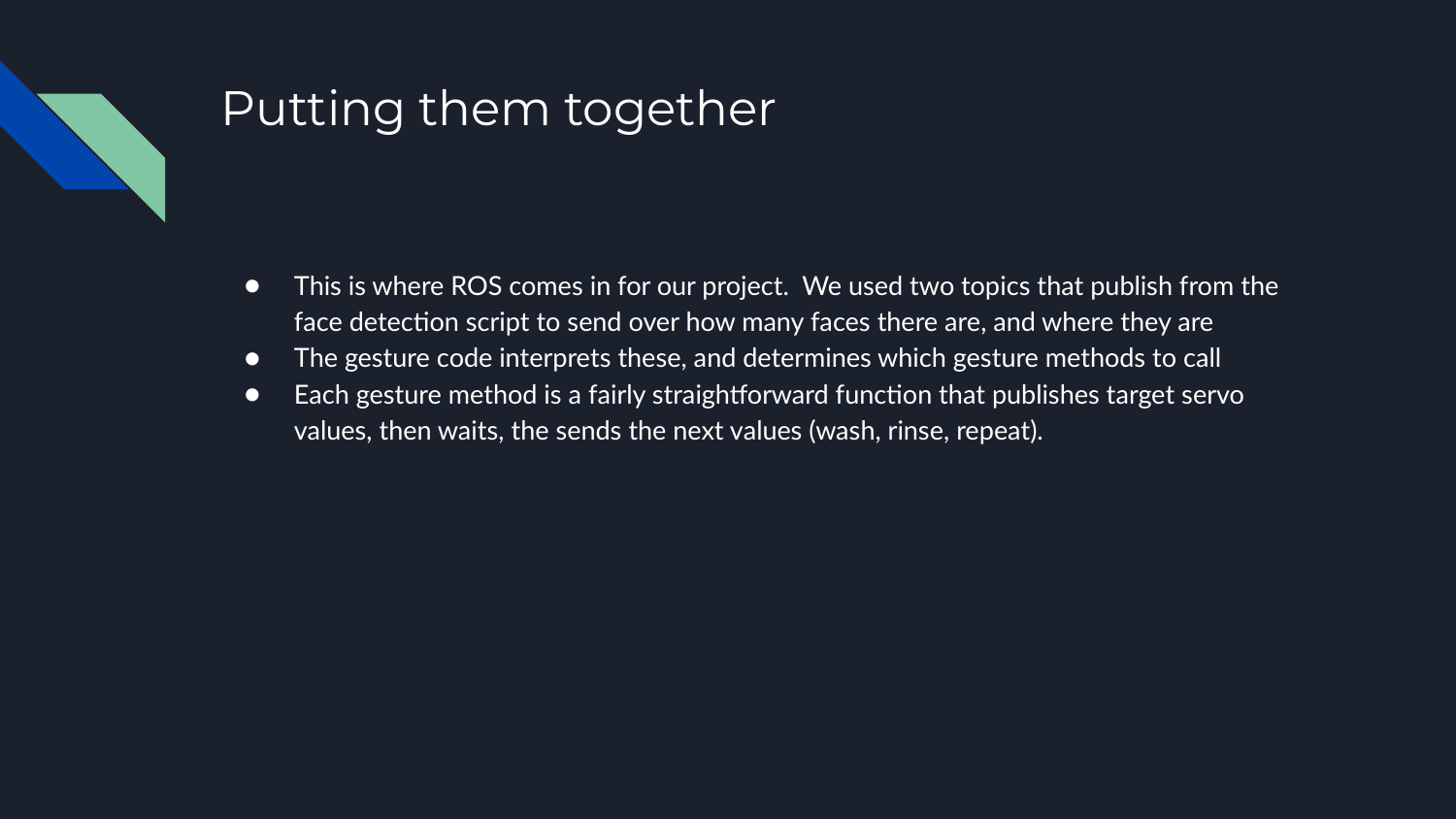

# Putting them together
This is where ROS comes in for our project.  We used two topics that publish from the face detection script to send over how many faces there are, and where they are
The gesture code interprets these, and determines which gesture methods to call
Each gesture method is a fairly straightforward function that publishes target servo values, then waits, the sends the next values (wash, rinse, repeat).